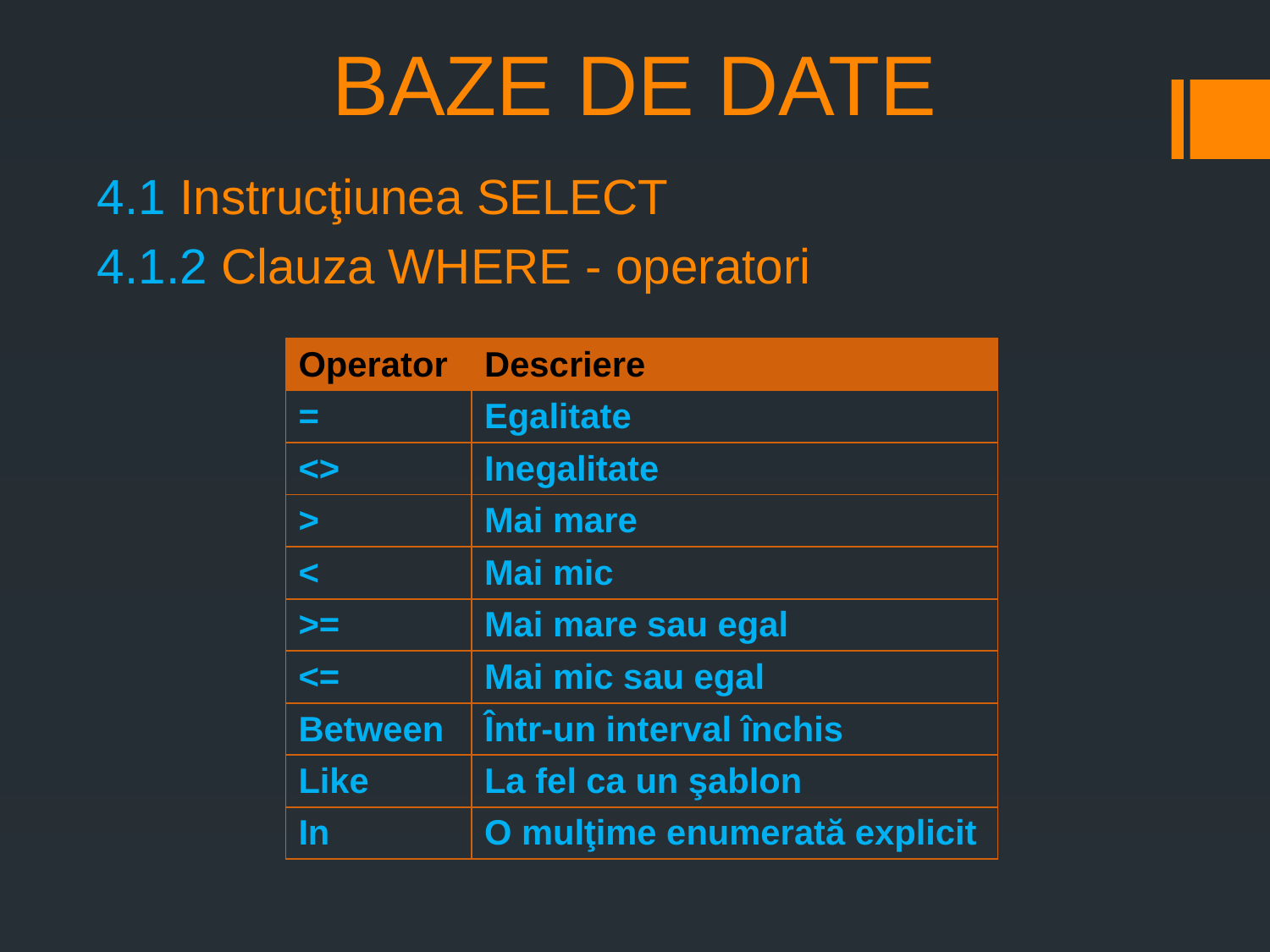

# BAZE DE DATE
4.1 Instrucţiunea SELECT
4.1.2 Clauza WHERE - operatori

| Operator | Descriere |
| --- | --- |
| = | Egalitate |
| <> | Inegalitate |
| > | Mai mare |
| < | Mai mic |
| >= | Mai mare sau egal |
| <= | Mai mic sau egal |
| Between | Într-un interval închis |
| Like | La fel ca un şablon |
| In | O mulţime enumerată explicit |